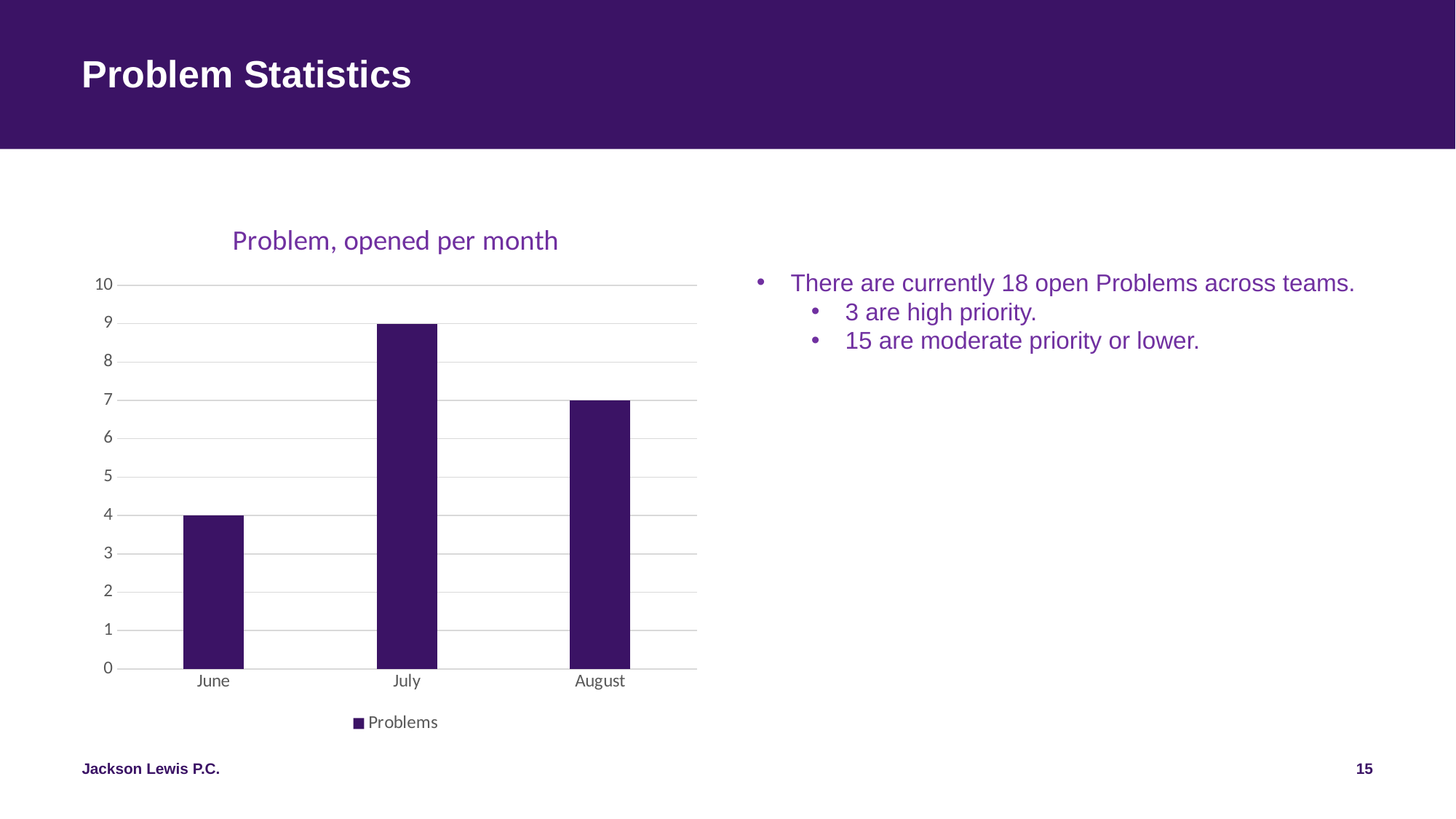

Problem Statistics

### Chart: Problem, opened per month

| Category | Problems |
|---|---|
| June | 4.0 |
| July | 9.0 |
| August | 7.0 |

There are currently 18 open Problems across teams.
3 are high priority.
15 are moderate priority or lower.

15
Jackson Lewis P.C.